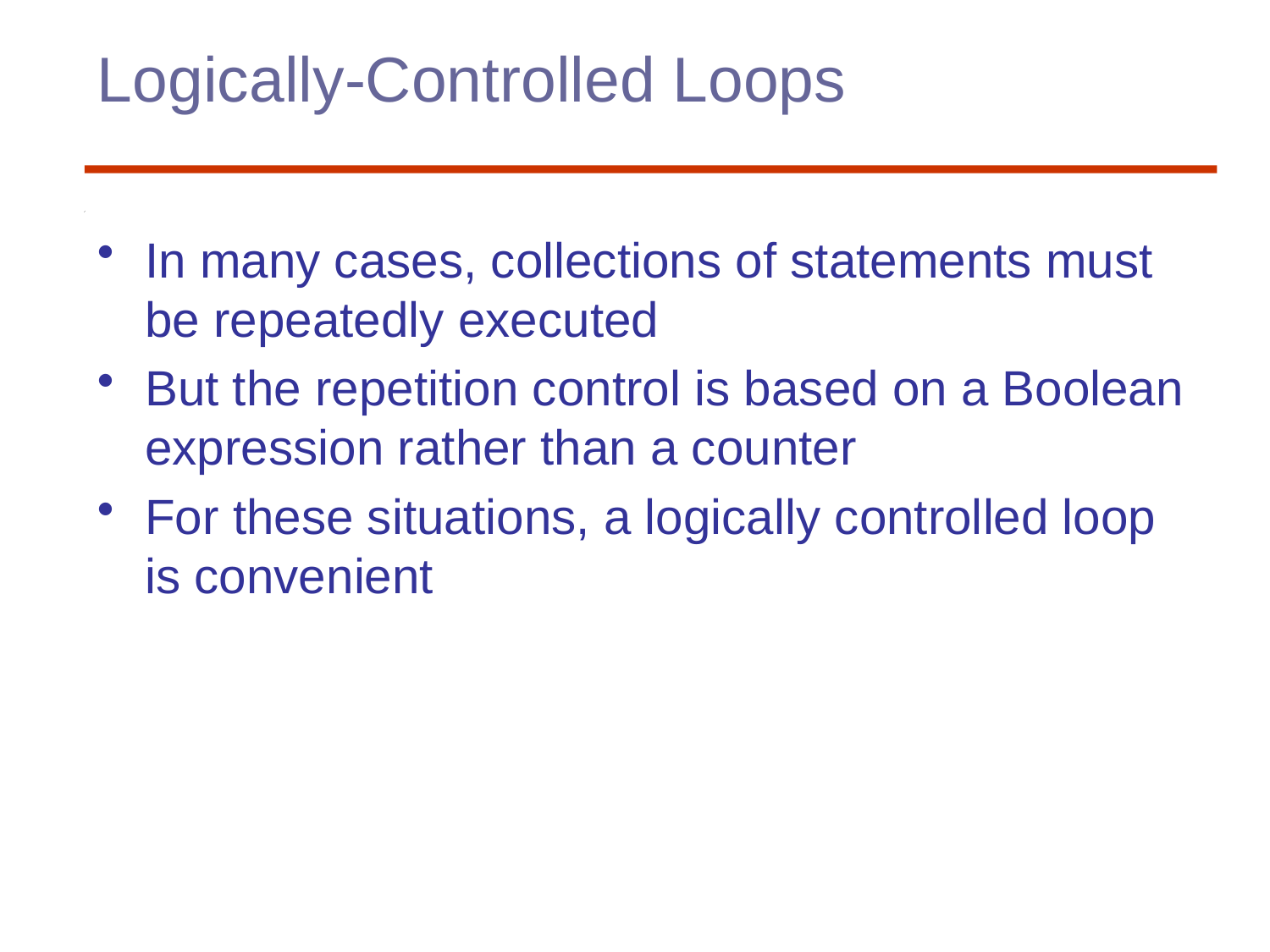

# Logically-Controlled Loops
In many cases, collections of statements must be repeatedly executed
But the repetition control is based on a Boolean expression rather than a counter
For these situations, a logically controlled loop is convenient